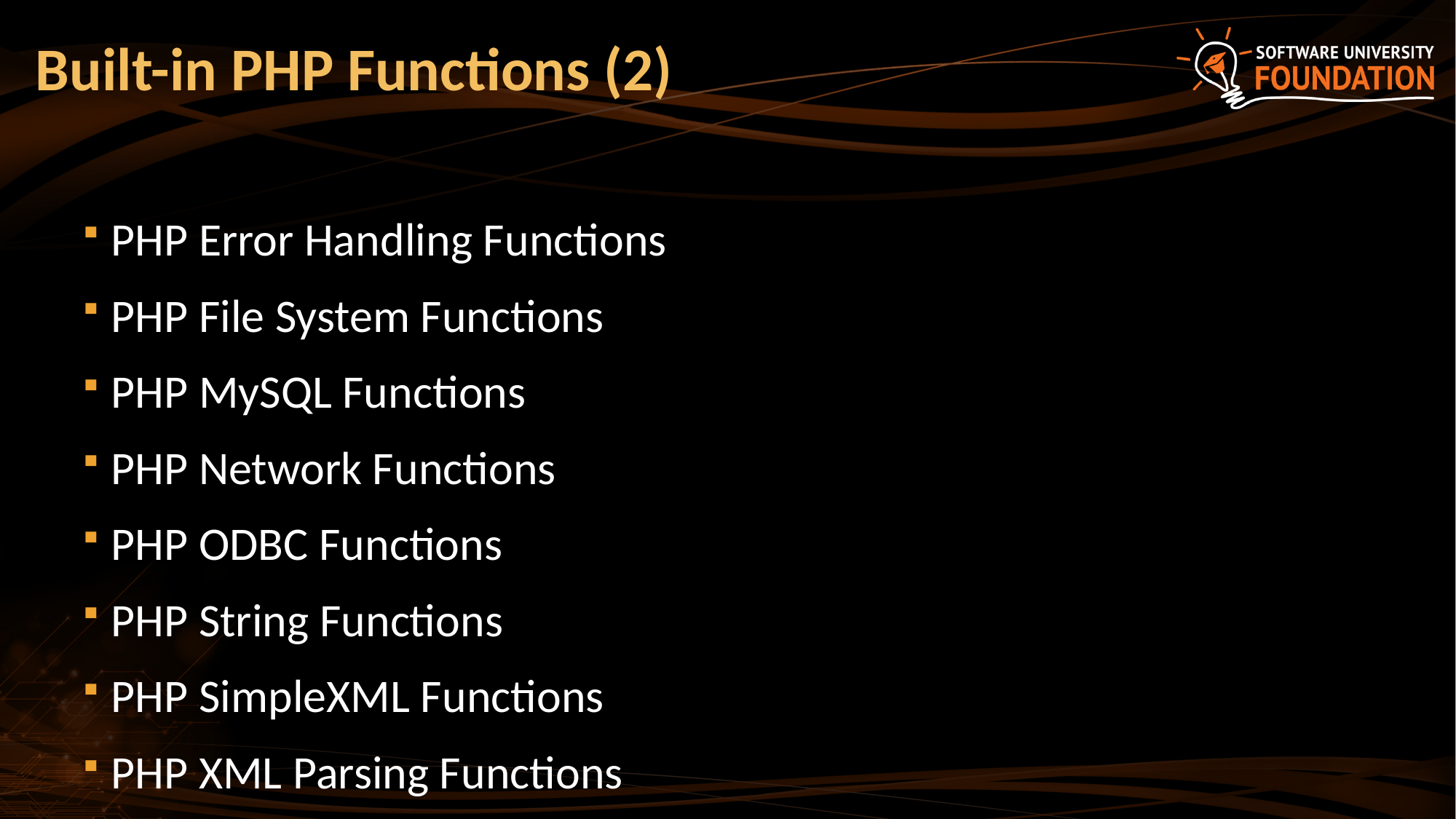

# Built-in PHP Functions (2)

PHP Error Handling Functions
PHP File System Functions
PHP MySQL Functions
PHP Network Functions
PHP ODBC Functions
PHP String Functions
PHP SimpleXML Functions
PHP XML Parsing Functions